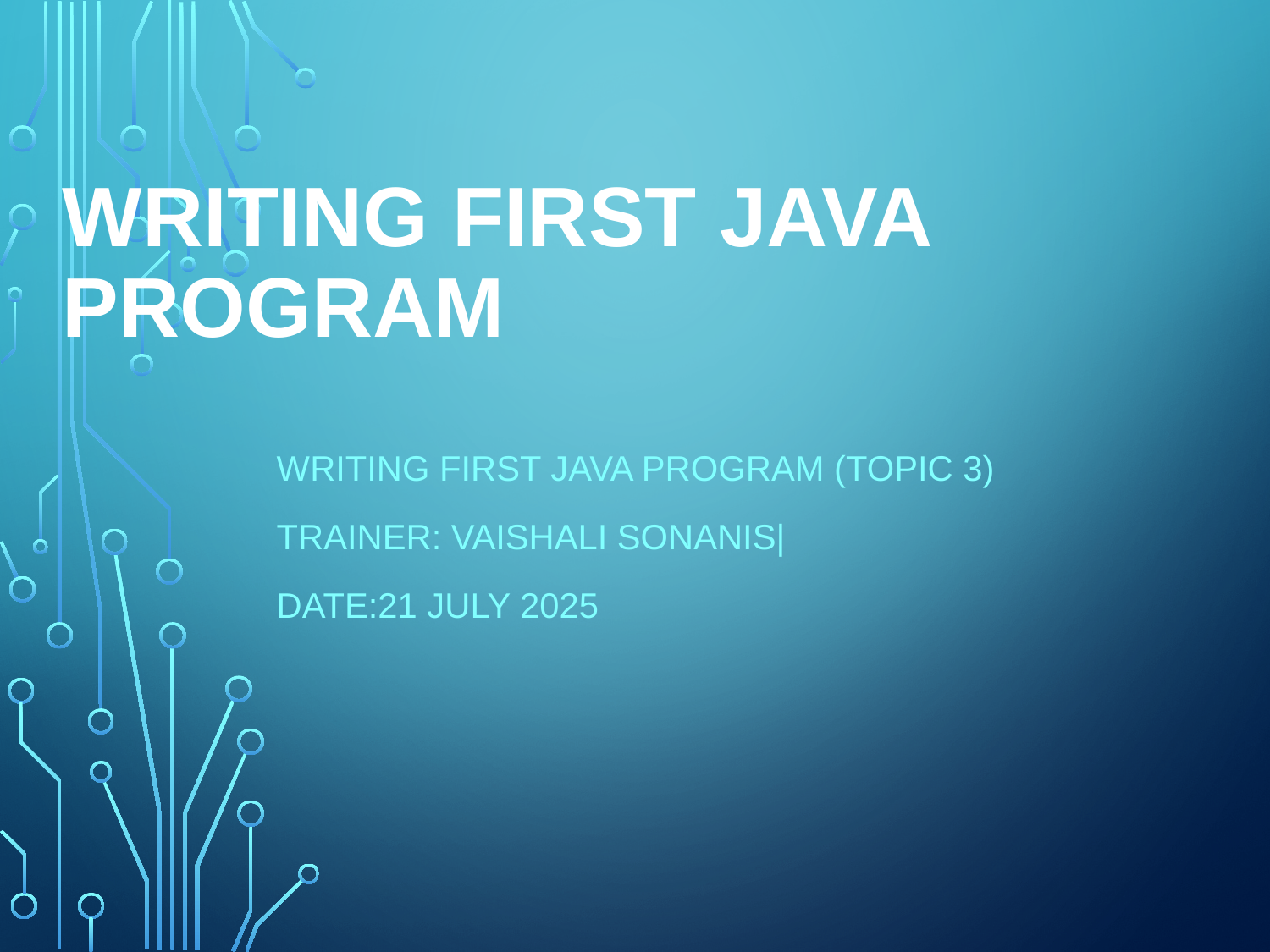

# Writing first java Program
Writing first java program (Topic 3)
Trainer: Vaishali Sonanis|
Date:21 July 2025